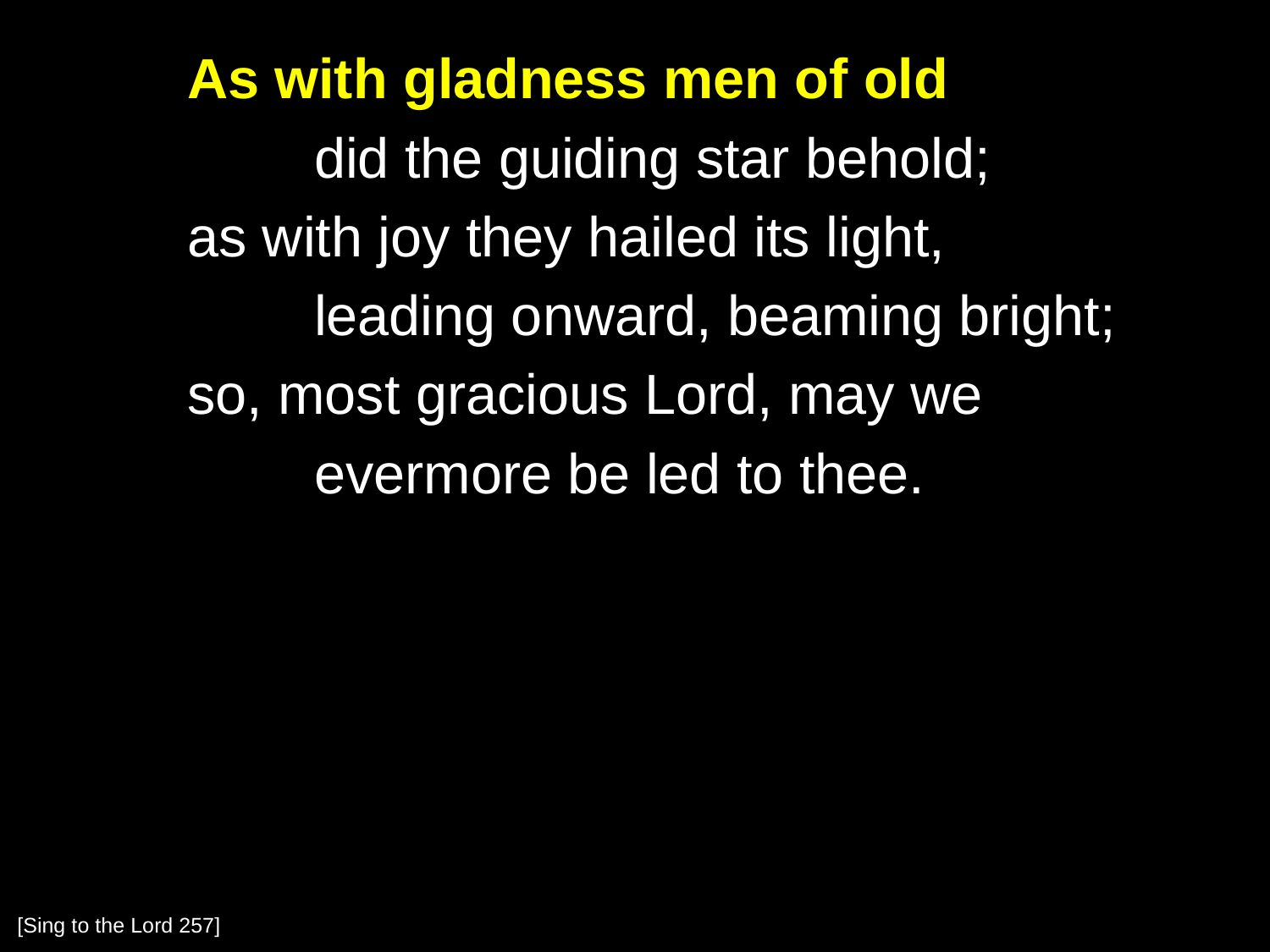

As with gladness men of old
		did the guiding star behold;
	as with joy they hailed its light,
		leading onward, beaming bright;
	so, most gracious Lord, may we
		evermore be led to thee.
[Sing to the Lord 257]